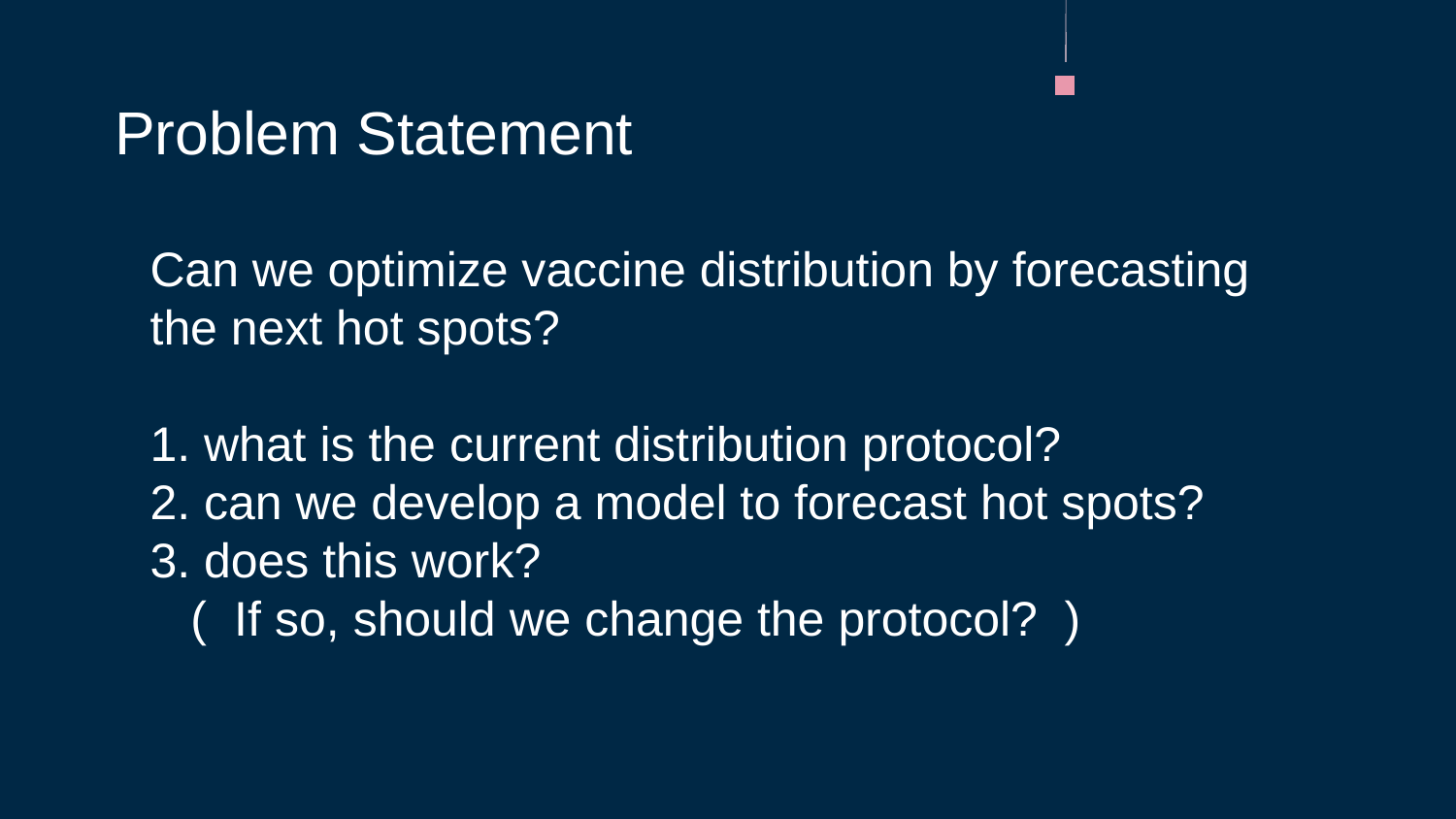

Problem Statement
# Can we optimize vaccine distribution by forecasting the next hot spots? 1. what is the current distribution protocol? 2. can we develop a model to forecast hot spots? 3. does this work? (  If so, should we change the protocol?  )